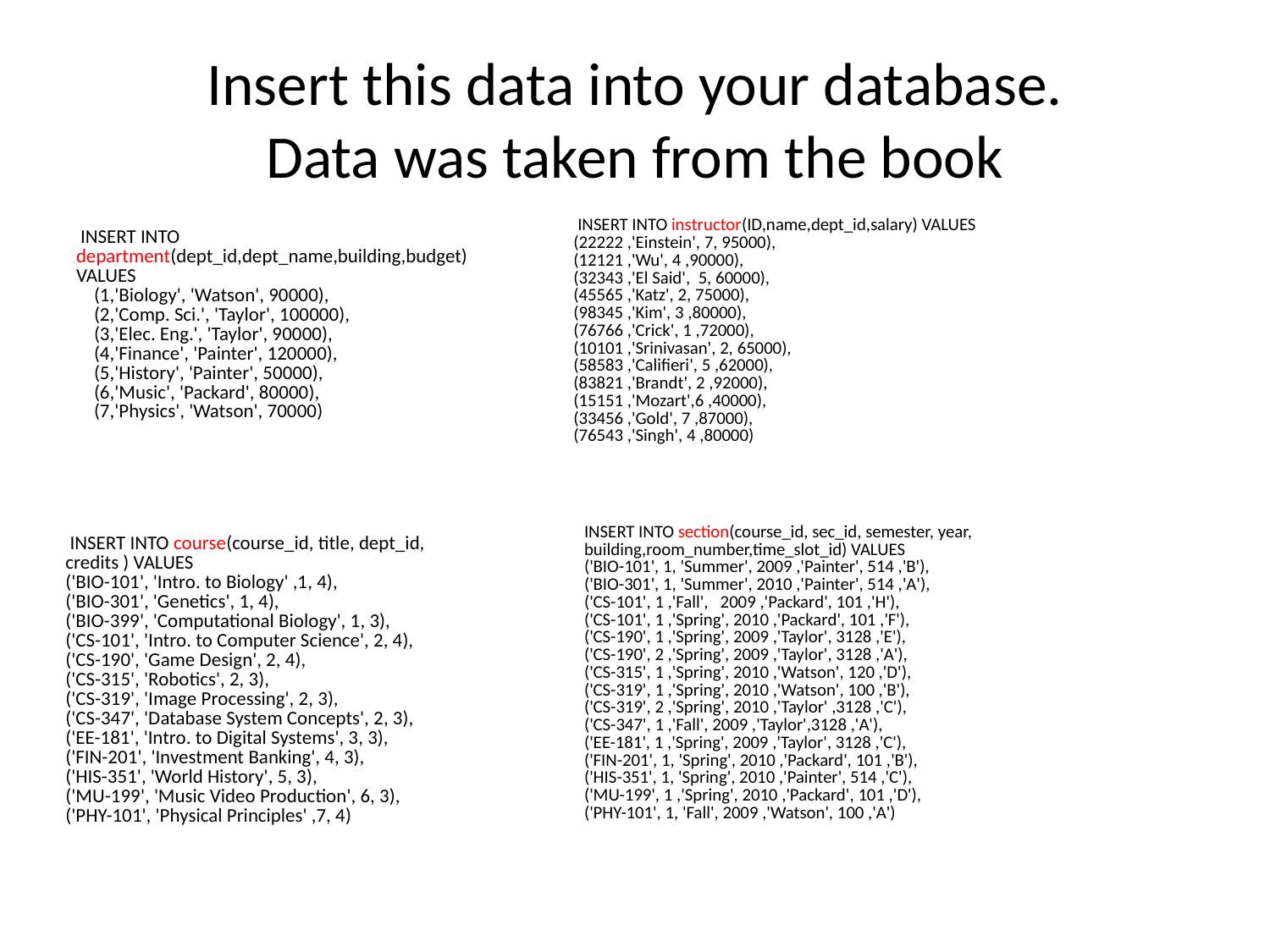

# Insert this data into your database. Data was taken from the book
| INSERT INTO instructor(ID,name,dept\_id,salary) VALUES (22222 ,'Einstein', 7, 95000), (12121 ,'Wu', 4 ,90000), (32343 ,'El Said', 5, 60000), (45565 ,'Katz', 2, 75000), (98345 ,'Kim', 3 ,80000), (76766 ,'Crick', 1 ,72000), (10101 ,'Srinivasan', 2, 65000), (58583 ,'Califieri', 5 ,62000), (83821 ,'Brandt', 2 ,92000), (15151 ,'Mozart',6 ,40000), (33456 ,'Gold', 7 ,87000), (76543 ,'Singh', 4 ,80000) |
| --- |
| INSERT INTO department(dept\_id,dept\_name,building,budget) VALUES (1,'Biology', 'Watson', 90000), (2,'Comp. Sci.', 'Taylor', 100000), (3,'Elec. Eng.', 'Taylor', 90000), (4,'Finance', 'Painter', 120000), (5,'History', 'Painter', 50000), (6,'Music', 'Packard', 80000), (7,'Physics', 'Watson', 70000) |
| --- |
| INSERT INTO section(course\_id, sec\_id, semester, year, building,room\_number,time\_slot\_id) VALUES ('BIO-101', 1, 'Summer', 2009 ,'Painter', 514 ,'B'), ('BIO-301', 1, 'Summer', 2010 ,'Painter', 514 ,'A'), ('CS-101', 1 ,'Fall', 2009 ,'Packard', 101 ,'H'), ('CS-101', 1 ,'Spring', 2010 ,'Packard', 101 ,'F'), ('CS-190', 1 ,'Spring', 2009 ,'Taylor', 3128 ,'E'), ('CS-190', 2 ,'Spring', 2009 ,'Taylor', 3128 ,'A'), ('CS-315', 1 ,'Spring', 2010 ,'Watson', 120 ,'D'), ('CS-319', 1 ,'Spring', 2010 ,'Watson', 100 ,'B'), ('CS-319', 2 ,'Spring', 2010 ,'Taylor' ,3128 ,'C'), ('CS-347', 1 ,'Fall', 2009 ,'Taylor',3128 ,'A'), ('EE-181', 1 ,'Spring', 2009 ,'Taylor', 3128 ,'C'), ('FIN-201', 1, 'Spring', 2010 ,'Packard', 101 ,'B'), ('HIS-351', 1, 'Spring', 2010 ,'Painter', 514 ,'C'), ('MU-199', 1 ,'Spring', 2010 ,'Packard', 101 ,'D'), ('PHY-101', 1, 'Fall', 2009 ,'Watson', 100 ,'A') |
| --- |
| INSERT INTO course(course\_id, title, dept\_id, credits ) VALUES ('BIO-101', 'Intro. to Biology' ,1, 4), ('BIO-301', 'Genetics', 1, 4), ('BIO-399', 'Computational Biology', 1, 3), ('CS-101', 'Intro. to Computer Science', 2, 4), ('CS-190', 'Game Design', 2, 4), ('CS-315', 'Robotics', 2, 3), ('CS-319', 'Image Processing', 2, 3), ('CS-347', 'Database System Concepts', 2, 3), ('EE-181', 'Intro. to Digital Systems', 3, 3), ('FIN-201', 'Investment Banking', 4, 3), ('HIS-351', 'World History', 5, 3), ('MU-199', 'Music Video Production', 6, 3), ('PHY-101', 'Physical Principles' ,7, 4) |
| --- |